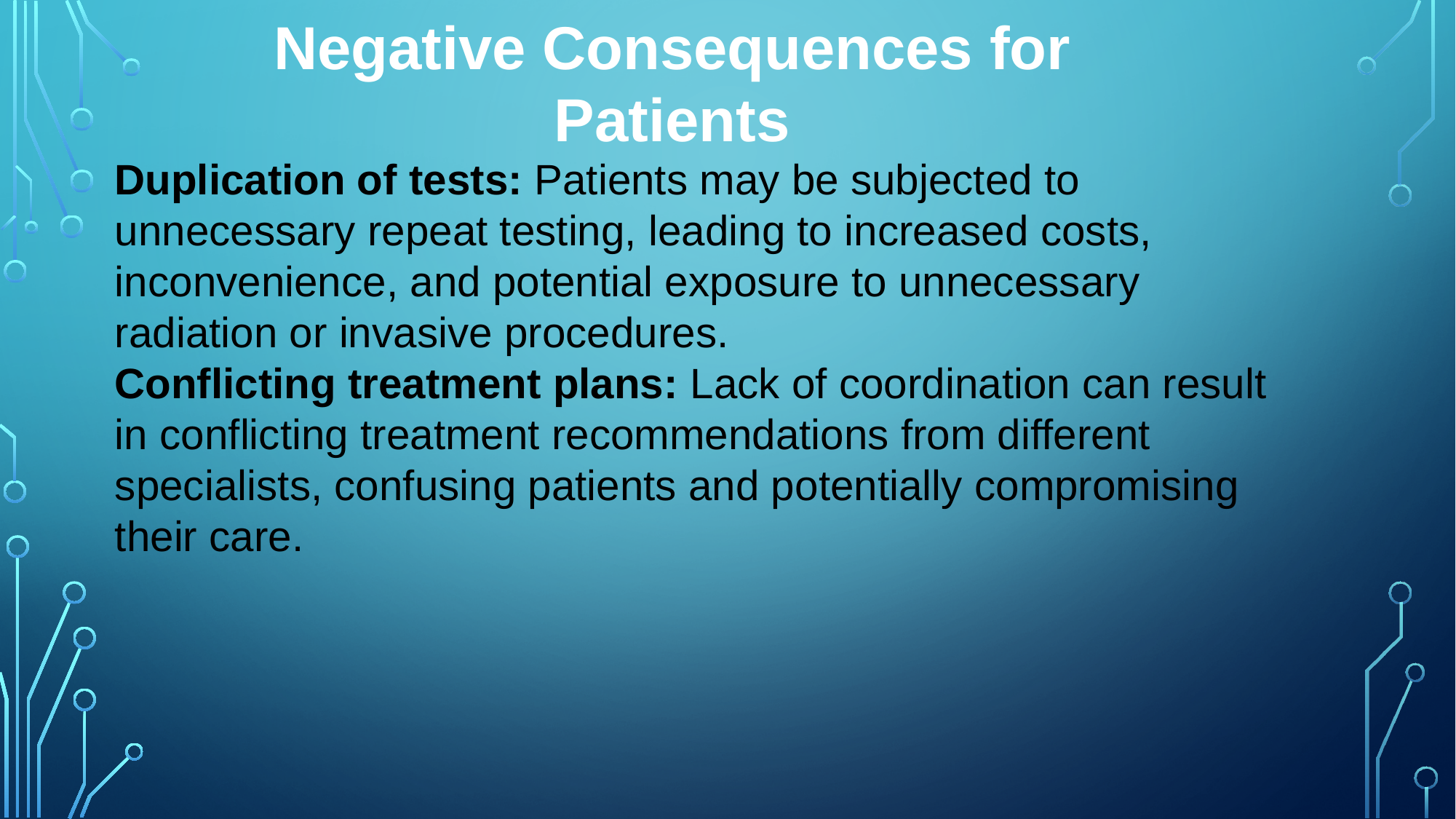

Negative Consequences for Patients
# Duplication of tests: Patients may be subjected to unnecessary repeat testing, leading to increased costs, inconvenience, and potential exposure to unnecessary radiation or invasive procedures. Conflicting treatment plans: Lack of coordination can result in conflicting treatment recommendations from different specialists, confusing patients and potentially compromising their care.